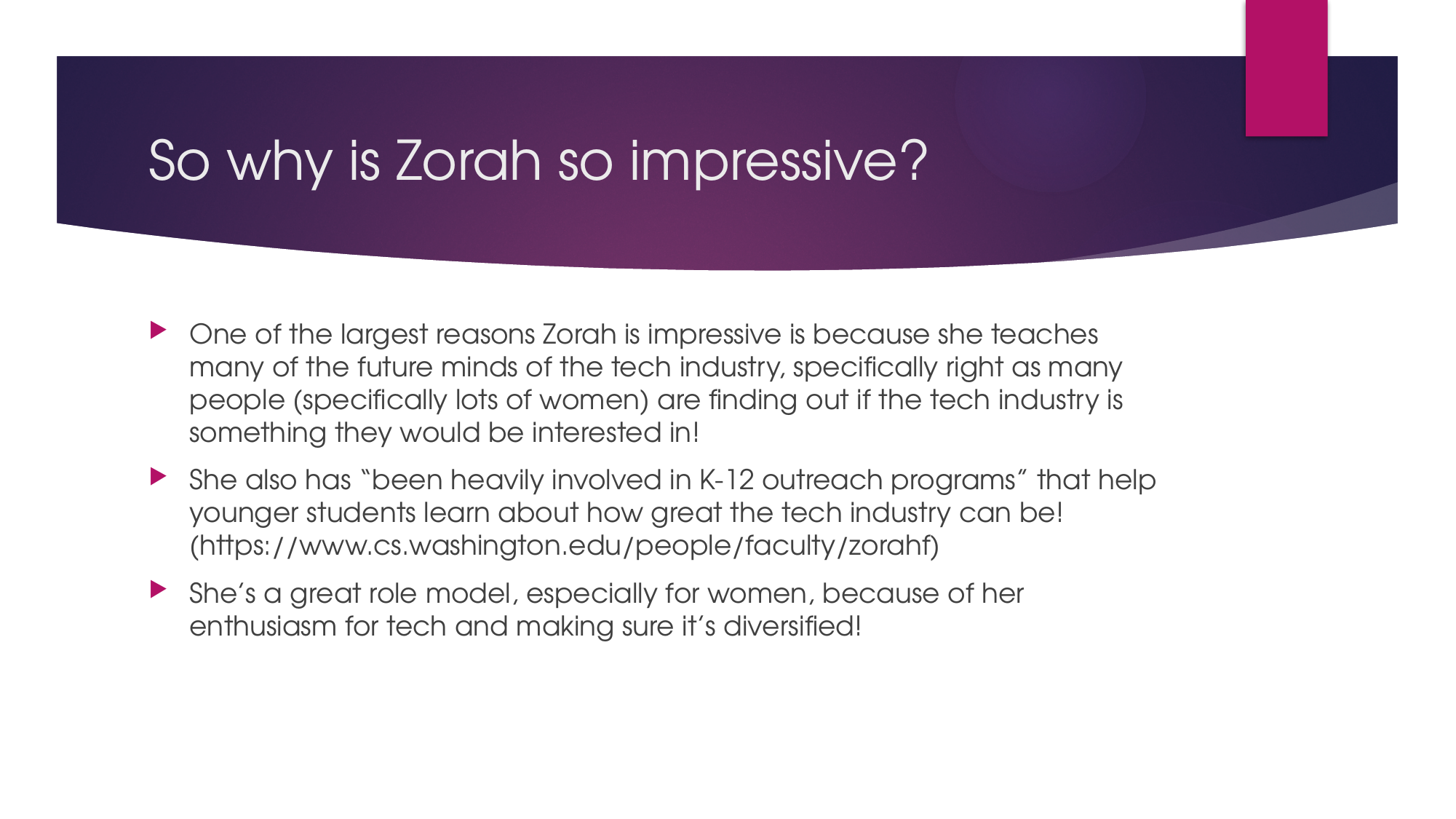

# So why is Zorah so impressive?
One of the largest reasons Zorah is impressive is because she teaches many of the future minds of the tech industry, specifically right as many people (specifically lots of women) are finding out if the tech industry is something they would be interested in!
She also has “been heavily involved in K-12 outreach programs” that help younger students learn about how great the tech industry can be! (https://www.cs.washington.edu/people/faculty/zorahf)
She’s a great role model, especially for women, because of her enthusiasm for tech and making sure it’s diversified!